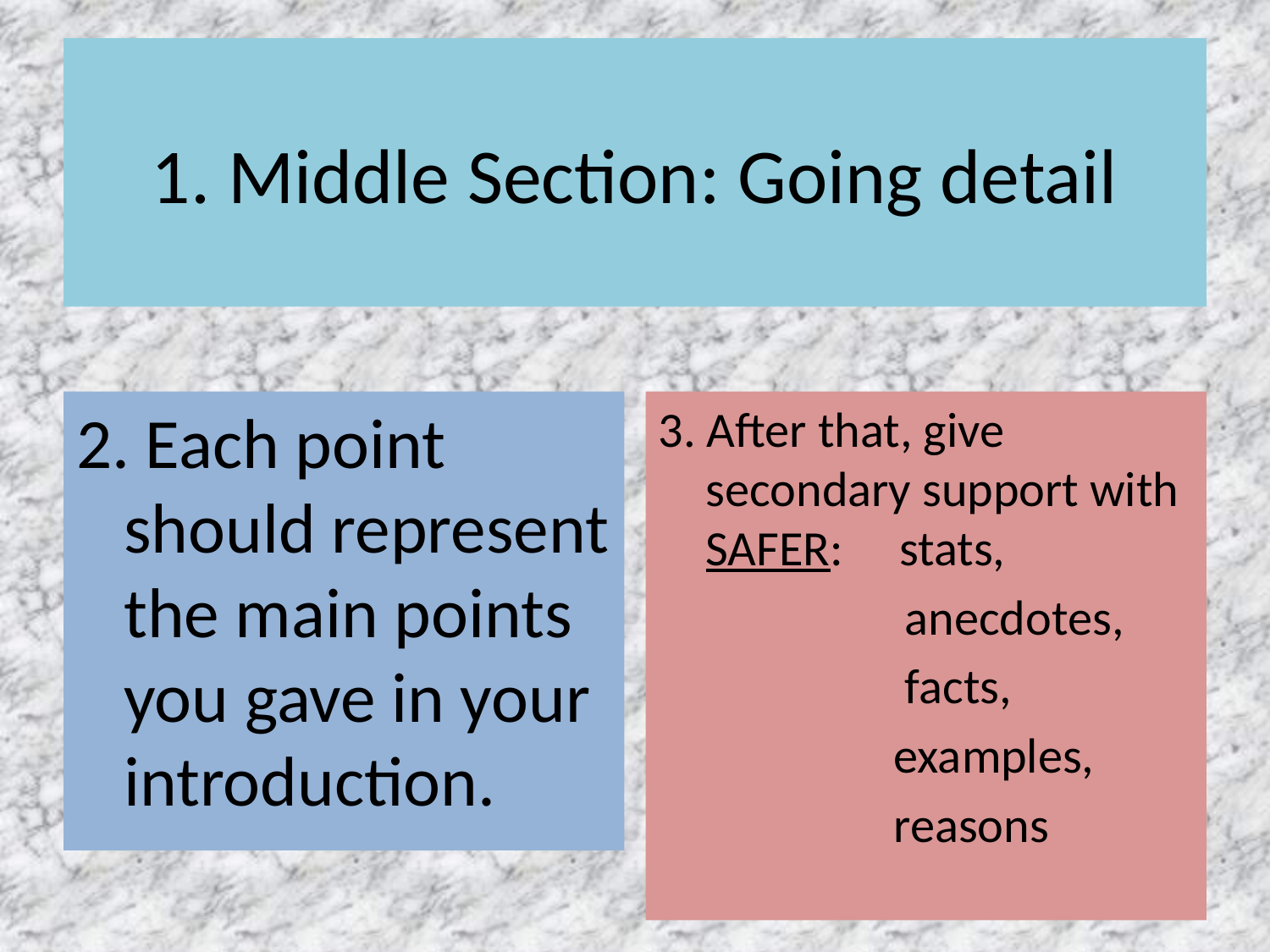

# 1. Middle Section: Going detail
2. Each point should represent the main points you gave in your introduction.
3. After that, give secondary support with SAFER:     stats,
                      anecdotes,
                      facts,
                     examples,
                     reasons